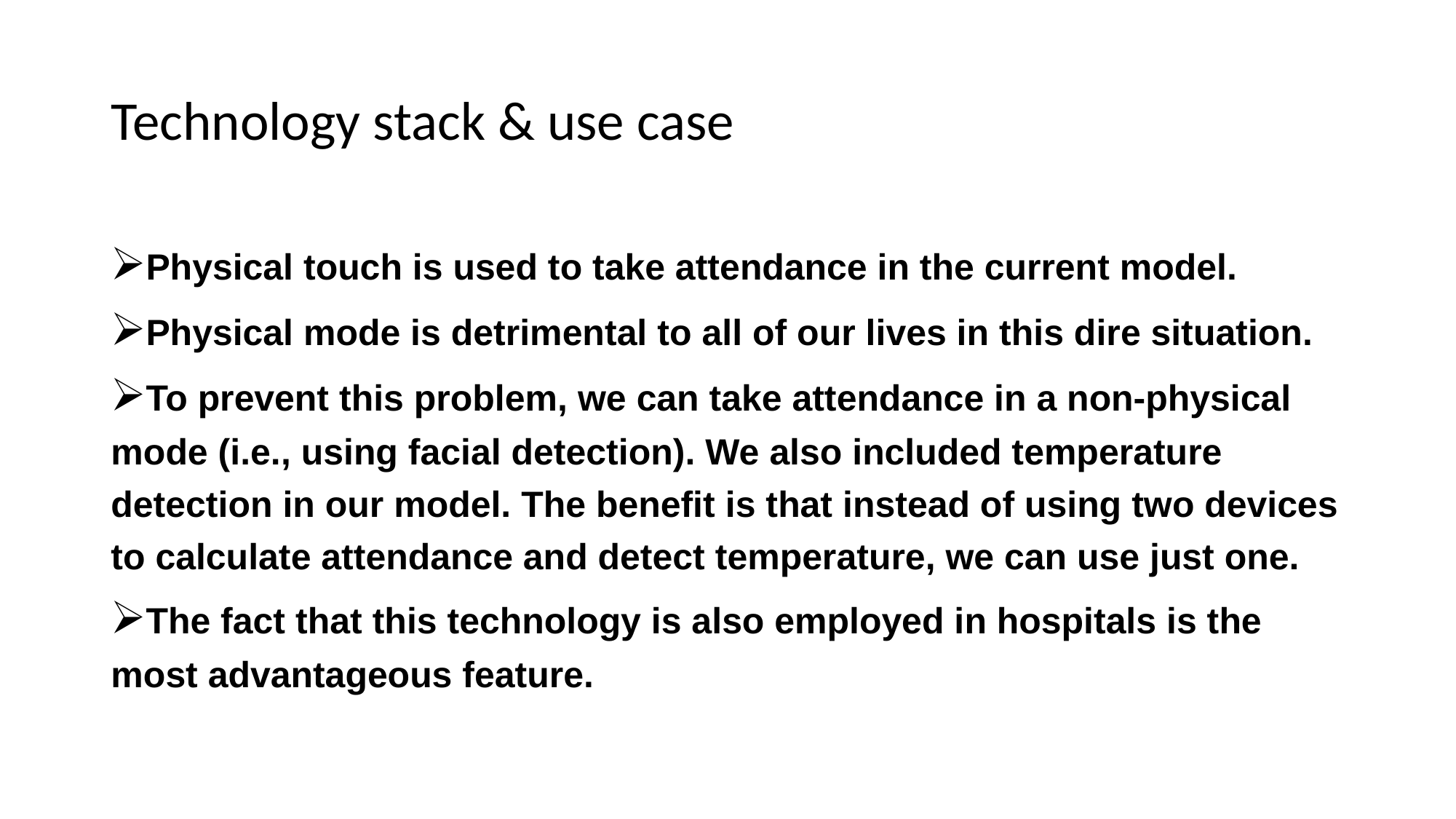

# Technology stack & use case
⮚Physical touch is used to take attendance in the current model.
⮚Physical mode is detrimental to all of our lives in this dire situation.
⮚To prevent this problem, we can take attendance in a non-physical mode (i.e., using facial detection). We also included temperature detection in our model. The benefit is that instead of using two devices to calculate attendance and detect temperature, we can use just one.
⮚The fact that this technology is also employed in hospitals is the most advantageous feature.